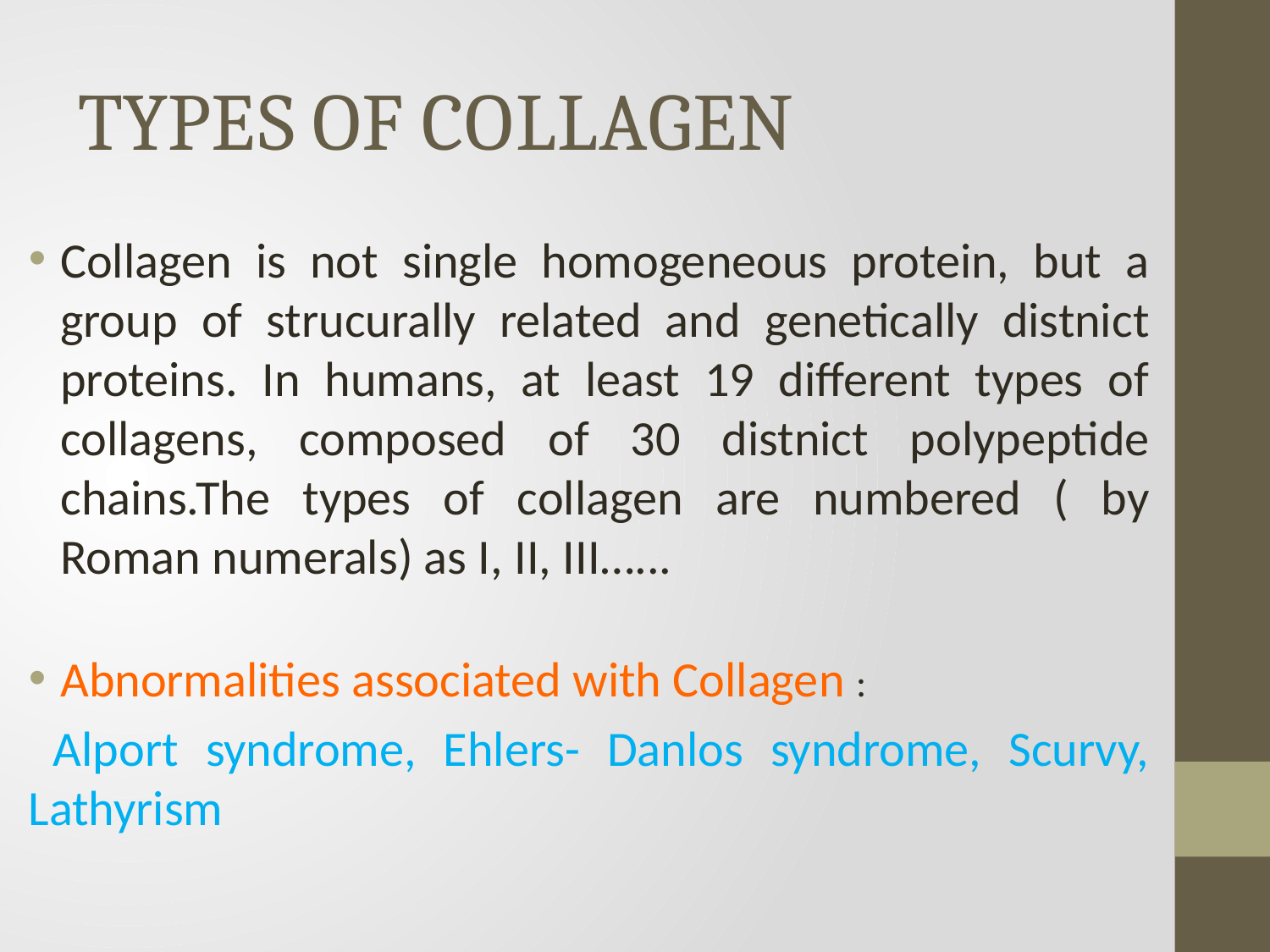

# TYPES OF COLLAGEN
Collagen is not single homogeneous protein, but a group of strucurally related and genetically distnict proteins. In humans, at least 19 different types of collagens, composed of 30 distnict polypeptide chains.The types of collagen are numbered ( by Roman numerals) as I, II, III…...

Abnormalities associated with Collagen :
 Alport syndrome, Ehlers- Danlos syndrome, Scurvy, Lathyrism